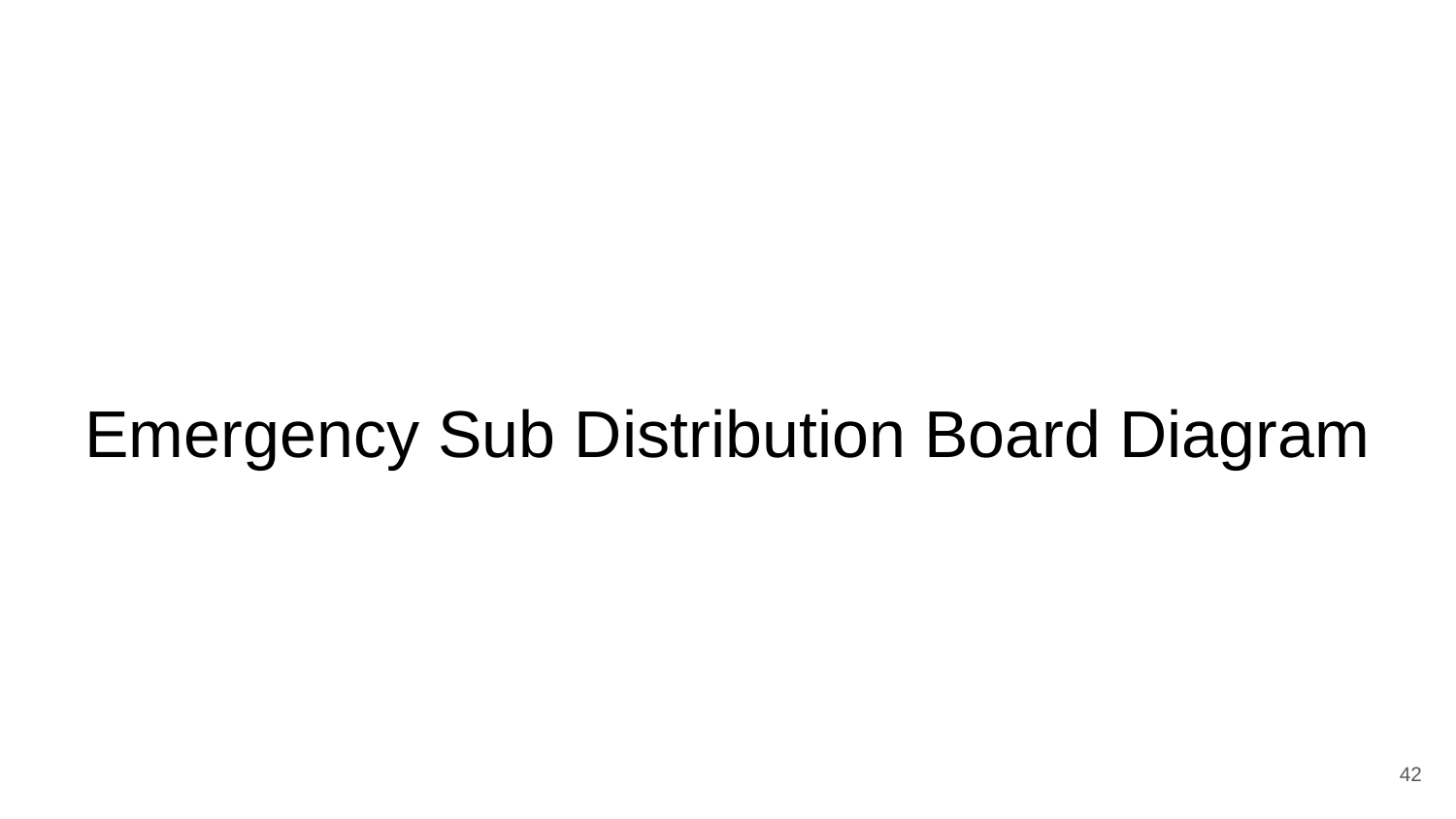

# Emergency Sub Distribution Board Diagram
42